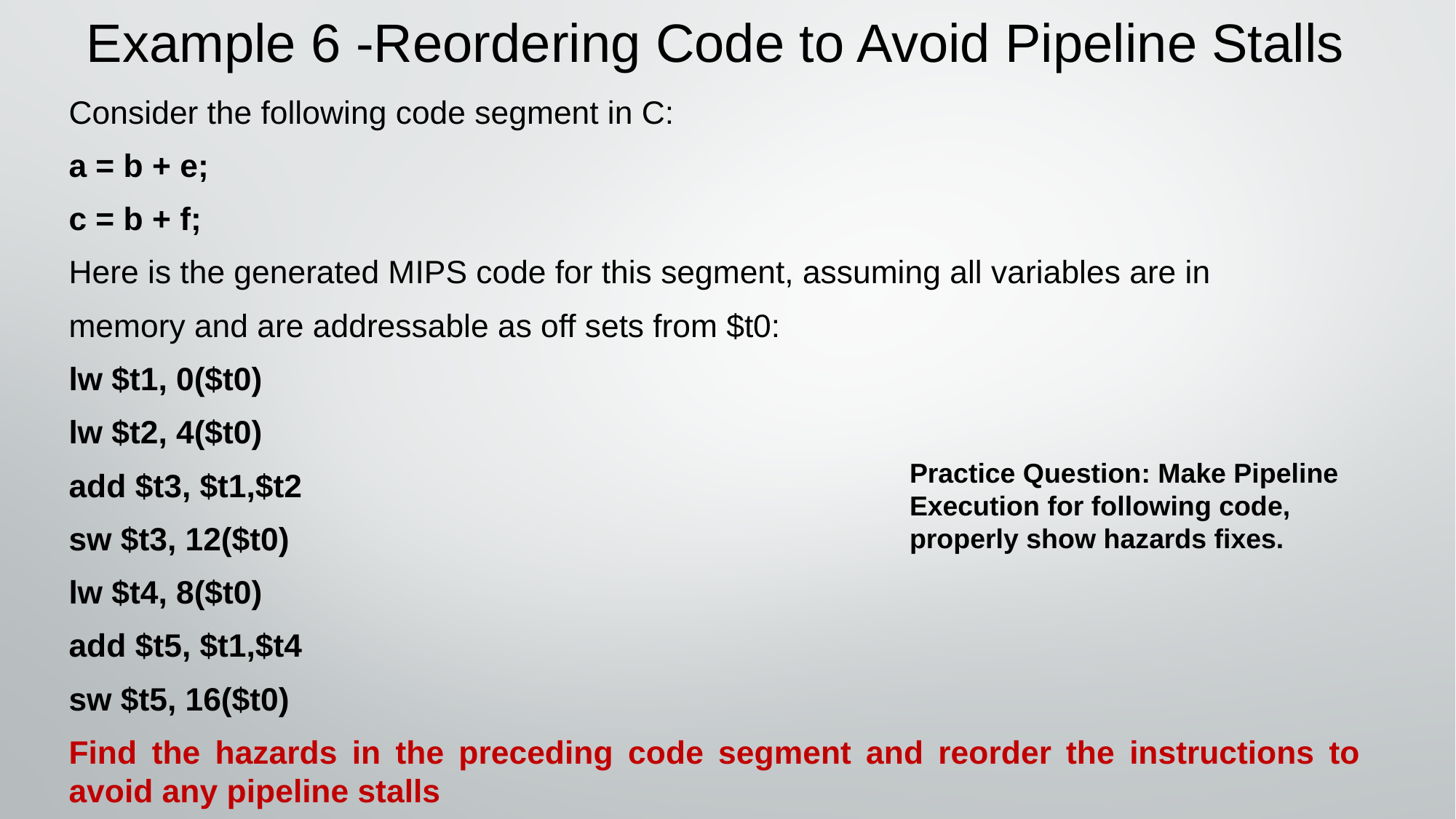

# Example 6 -Reordering Code to Avoid Pipeline Stalls
Consider the following code segment in C:
a = b + e;
c = b + f;
Here is the generated MIPS code for this segment, assuming all variables are in
memory and are addressable as off sets from $t0:
lw $t1, 0($t0)
lw $t2, 4($t0)
add $t3, $t1,$t2
sw $t3, 12($t0)
lw $t4, 8($t0)
add $t5, $t1,$t4
sw $t5, 16($t0)
Find the hazards in the preceding code segment and reorder the instructions to avoid any pipeline stalls
Practice Question: Make Pipeline Execution for following code, properly show hazards fixes.